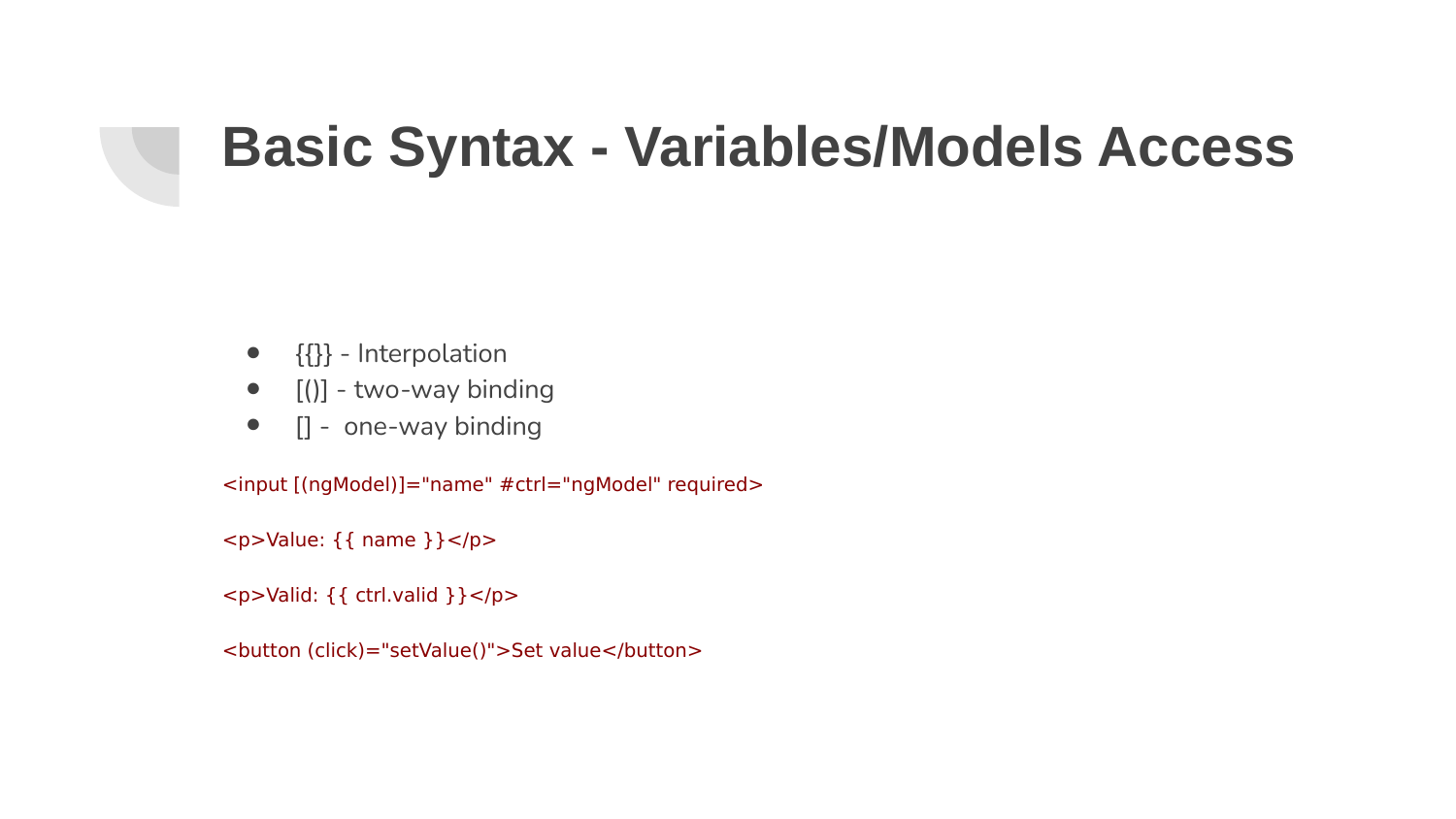

# Basic Syntax - Variables/Models Access
{{}} - Interpolation
[()] - two-way binding
[] -  one-way binding
<input [(ngModel)]="name" #ctrl="ngModel" required>
<p>Value: {{ name }}</p>
<p>Valid: {{ ctrl.valid }}</p>
<button (click)="setValue()">Set value</button>